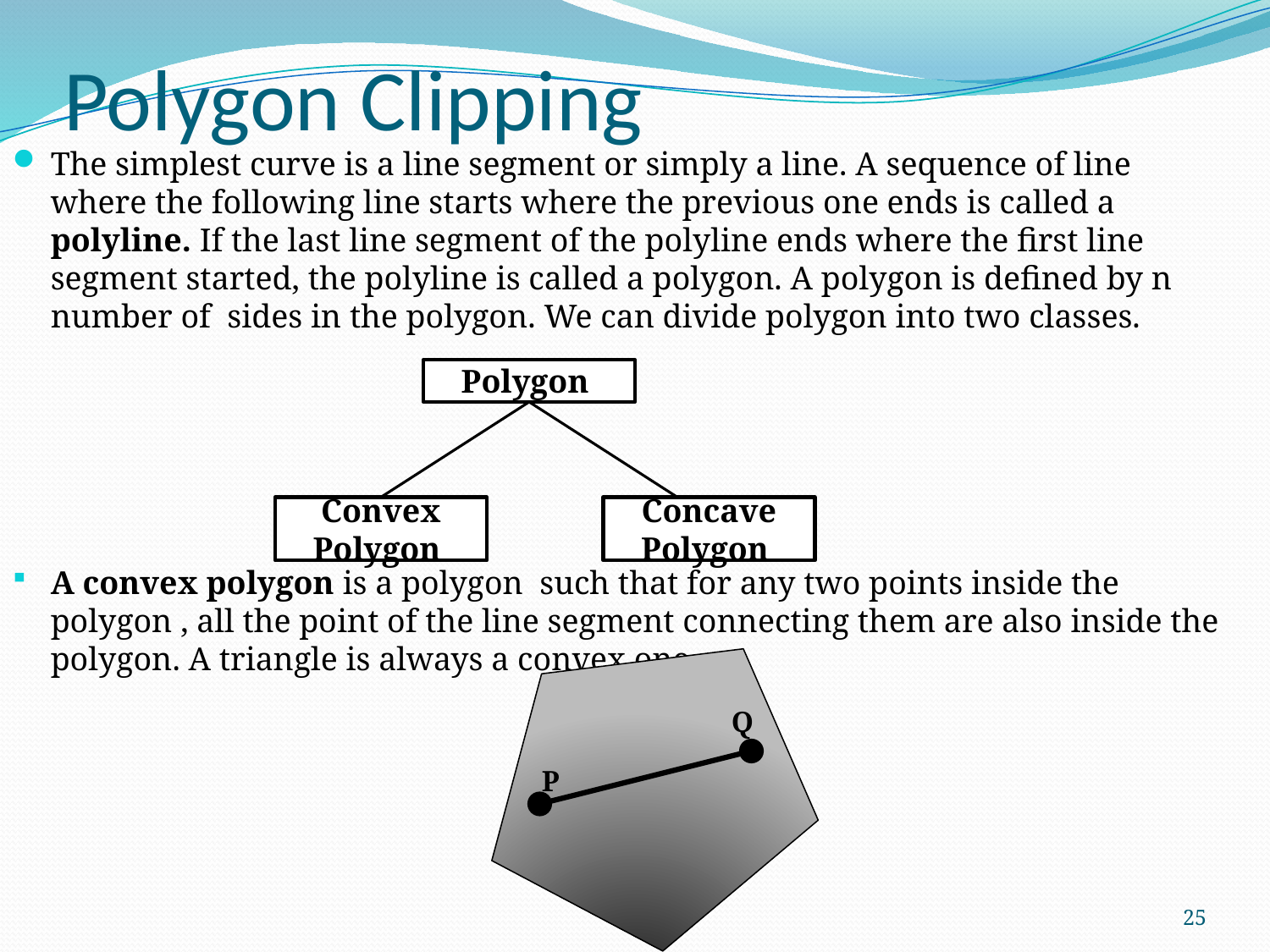

# Polygon Clipping
The simplest curve is a line segment or simply a line. A sequence of line where the following line starts where the previous one ends is called a polyline. If the last line segment of the polyline ends where the first line segment started, the polyline is called a polygon. A polygon is defined by n number of  sides in the polygon. We can divide polygon into two classes.

A convex polygon is a polygon  such that for any two points inside the polygon , all the point of the line segment connecting them are also inside the polygon. A triangle is always a convex one.
Polygon
Convex Polygon
Concave
Polygon

Q

P

25